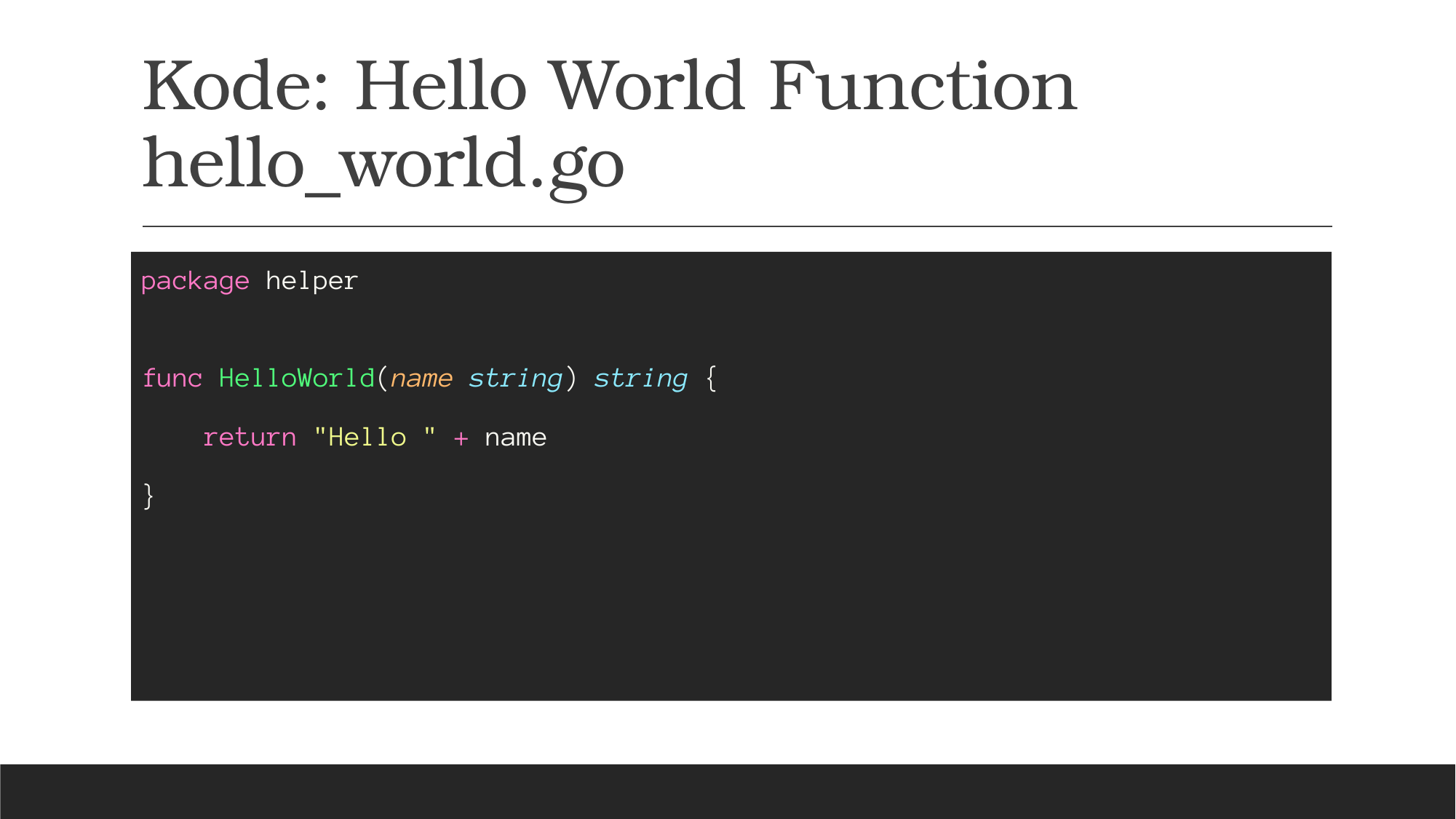

# Kode: Hello World Function hello_world.go
package helper
func HelloWorld(name string) string {
    return "Hello " + name
}